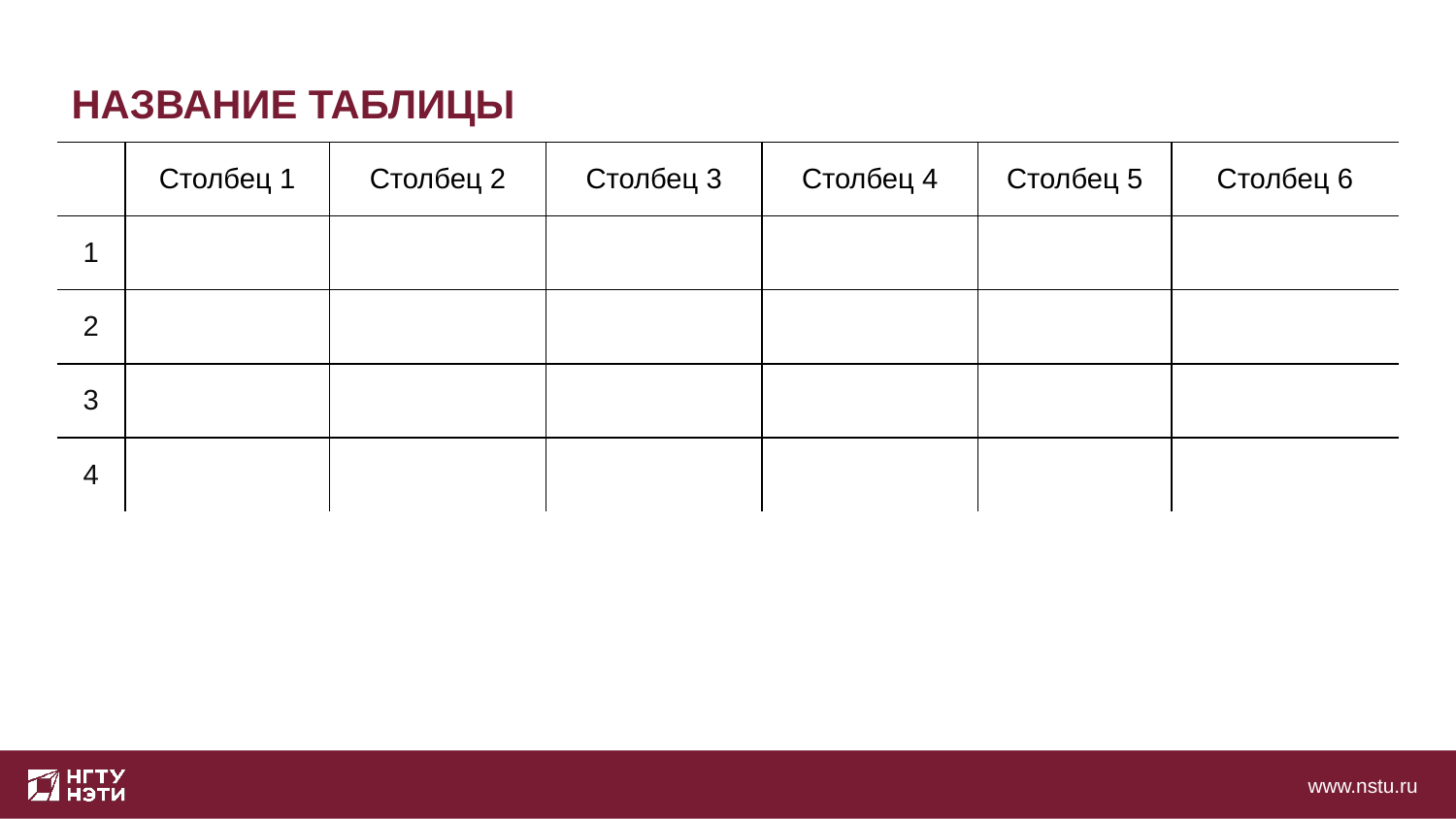

| НАЗВАНИЕ ТАБЛИЦЫ |  |  |  |  |  |  |
| --- | --- | --- | --- | --- | --- | --- |
|  | Столбец 1 | Столбец 2 | Столбец 3 | Столбец 4 | Столбец 5 | Столбец 6 |
| 1 |  |  |  |  |  |  |
| 2 |  |  |  |  |  |  |
| 3 |  |  |  |  |  |  |
| 4 |  |  |  |  |  |  |